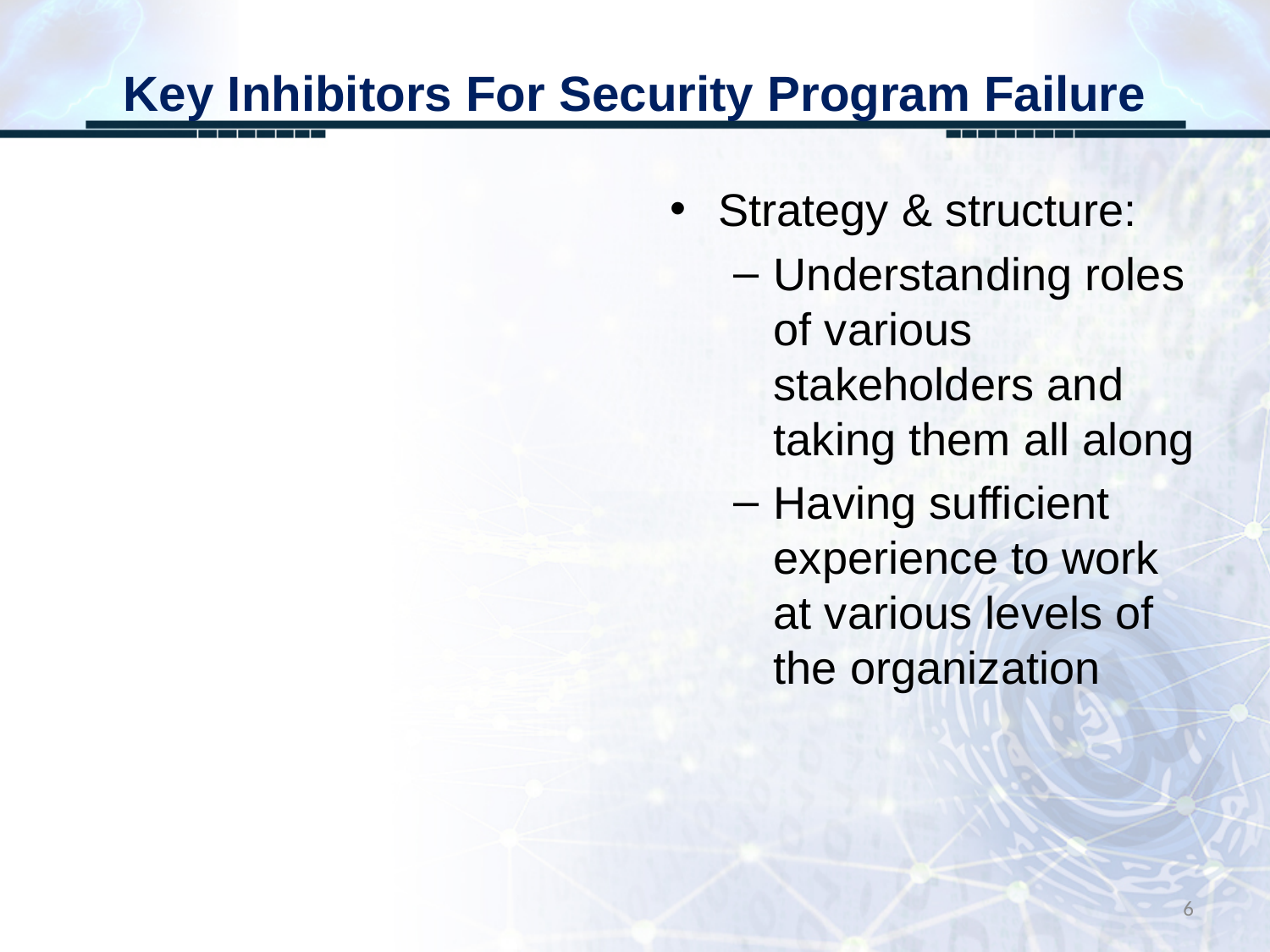

# Key Inhibitors For Security Program Failure
Strategy & structure:
Understanding roles of various stakeholders and taking them all along
Having sufficient experience to work at various levels of the organization
6